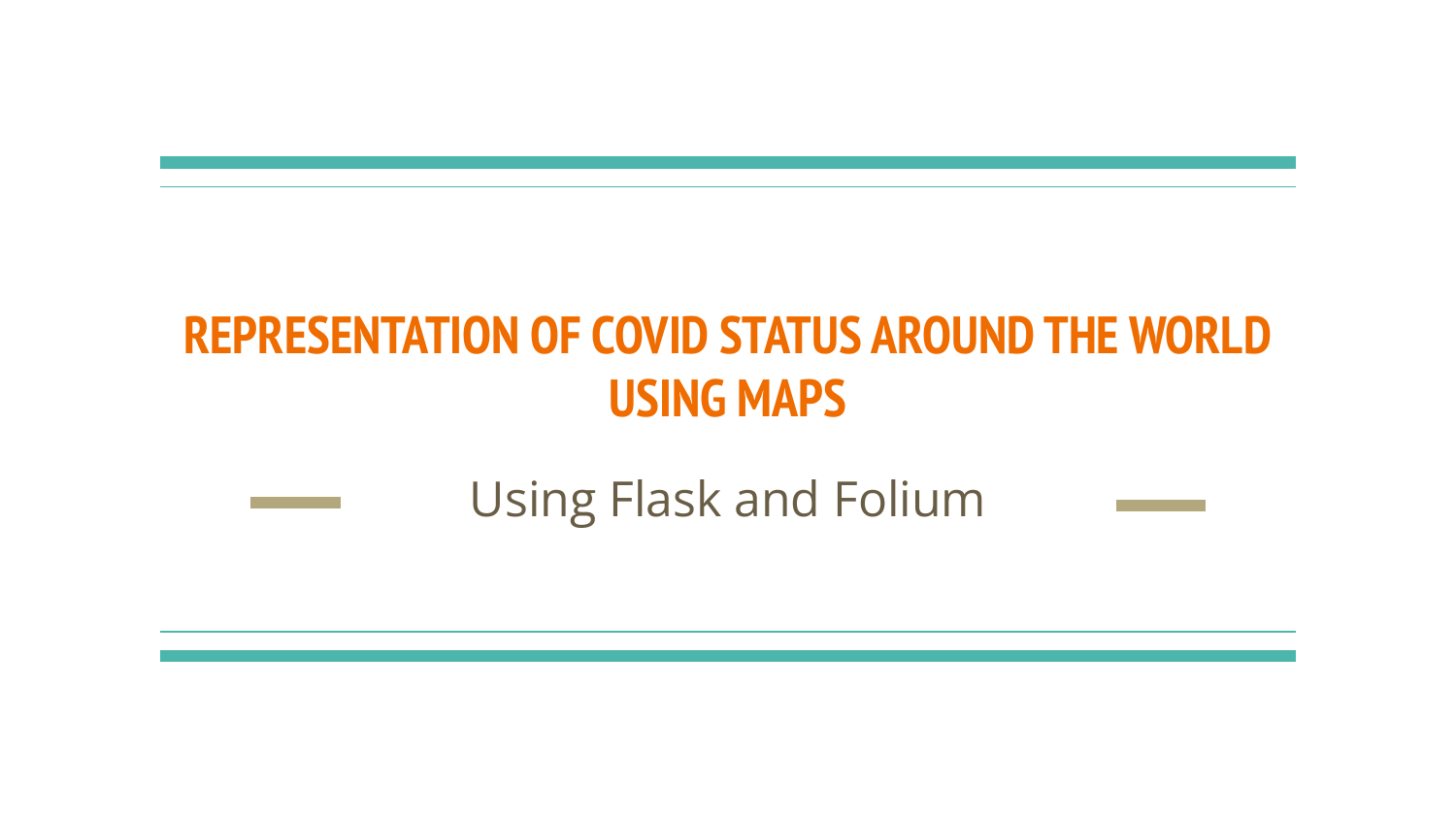

# REPRESENTATION OF COVID STATUS AROUND THE WORLD USING MAPS
Using Flask and Folium